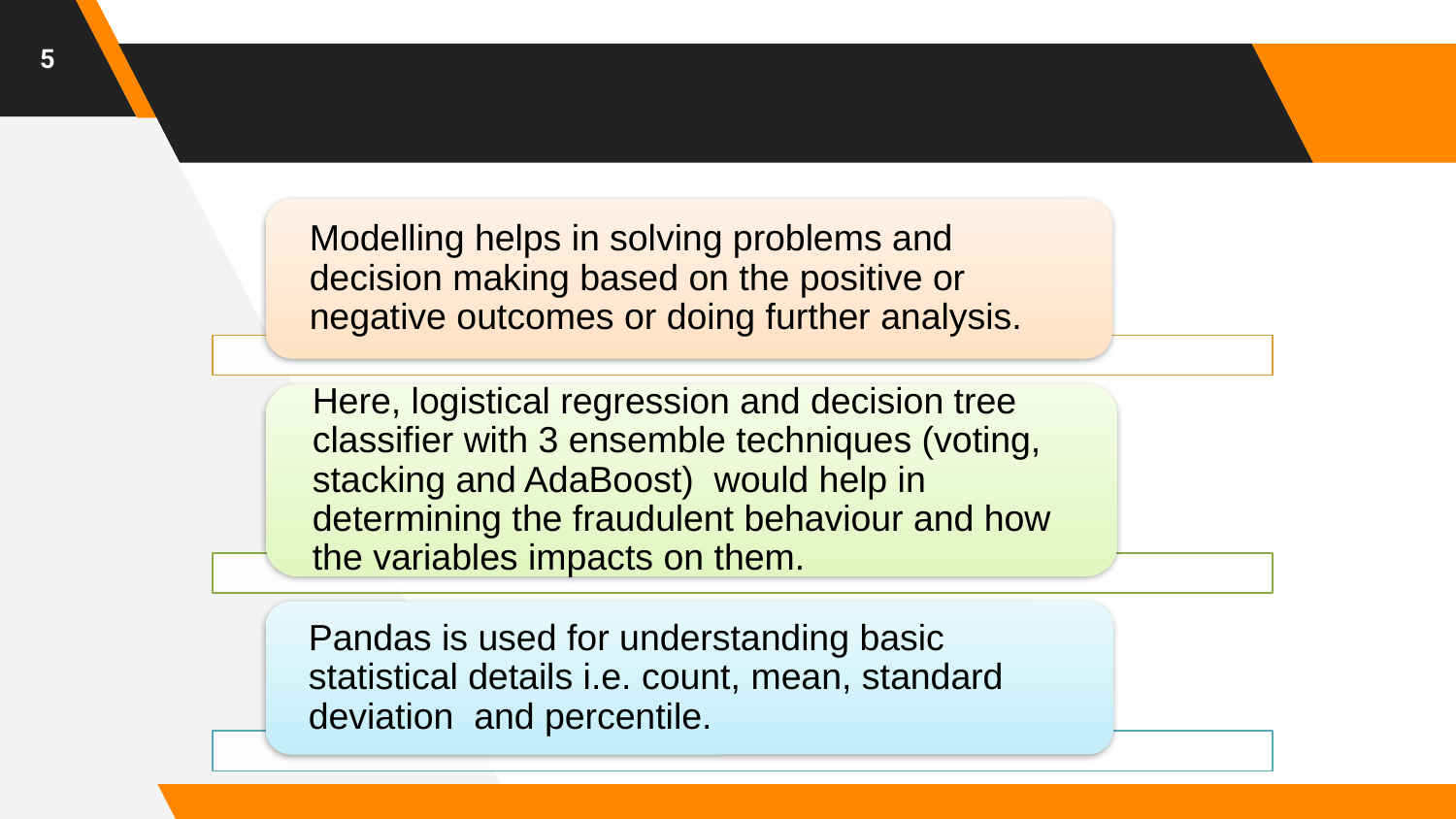

5

Modelling helps in solving problems and decision making based on the positive or negative outcomes or doing further analysis.
Here, logistical regression and decision tree classifier with 3 ensemble techniques (voting, stacking and AdaBoost)  would help in determining the fraudulent behaviour and how the variables impacts on them.
Pandas is used for understanding basic statistical details i.e. count, mean, standard  deviation  and percentile.